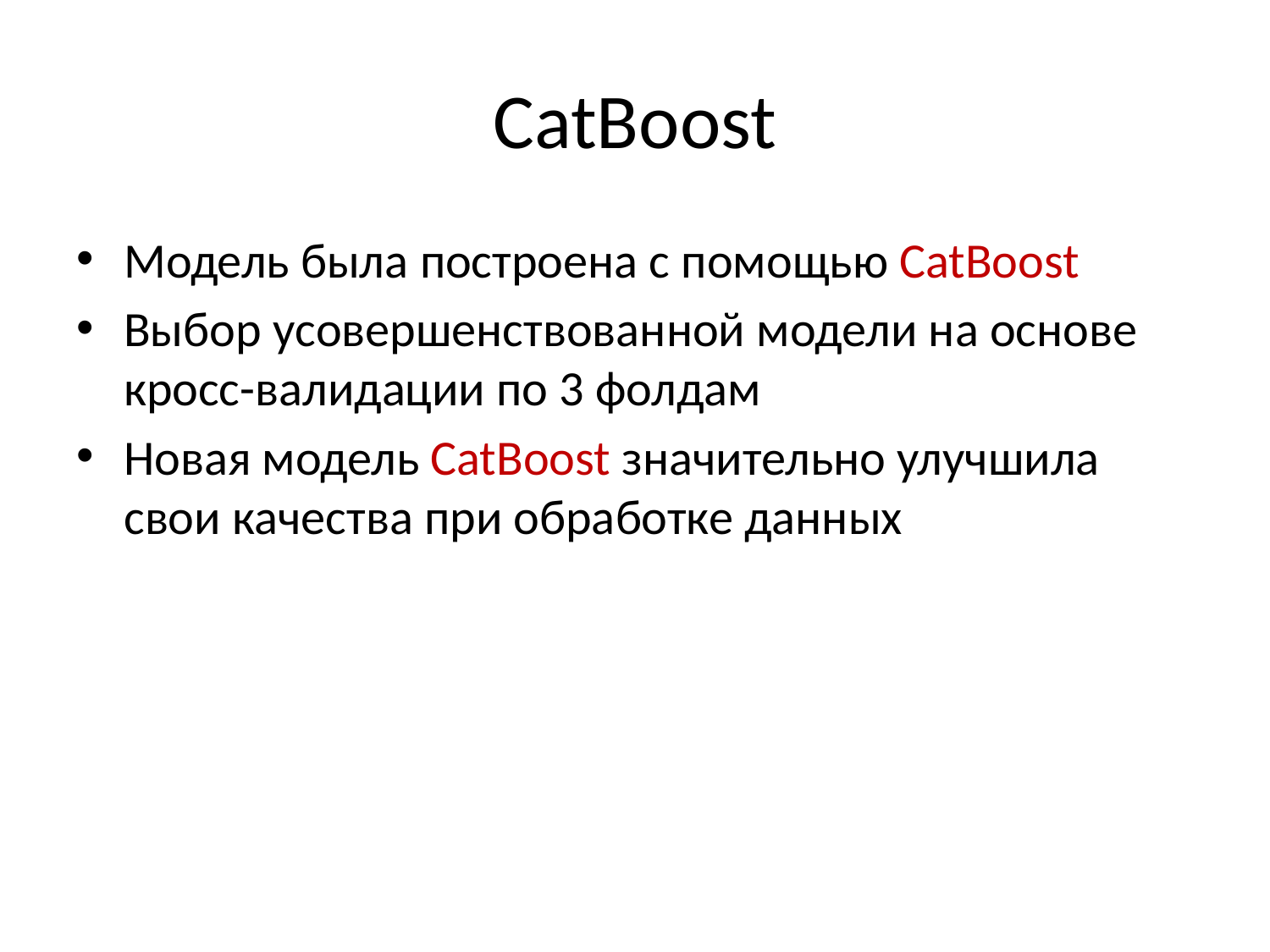

# CatBoost
Модель была построена с помощью CatBoost
Выбор усовершенствованной модели на основе кросс-валидации по 3 фолдам
Новая модель CatBoost значительно улучшила свои качества при обработке данных